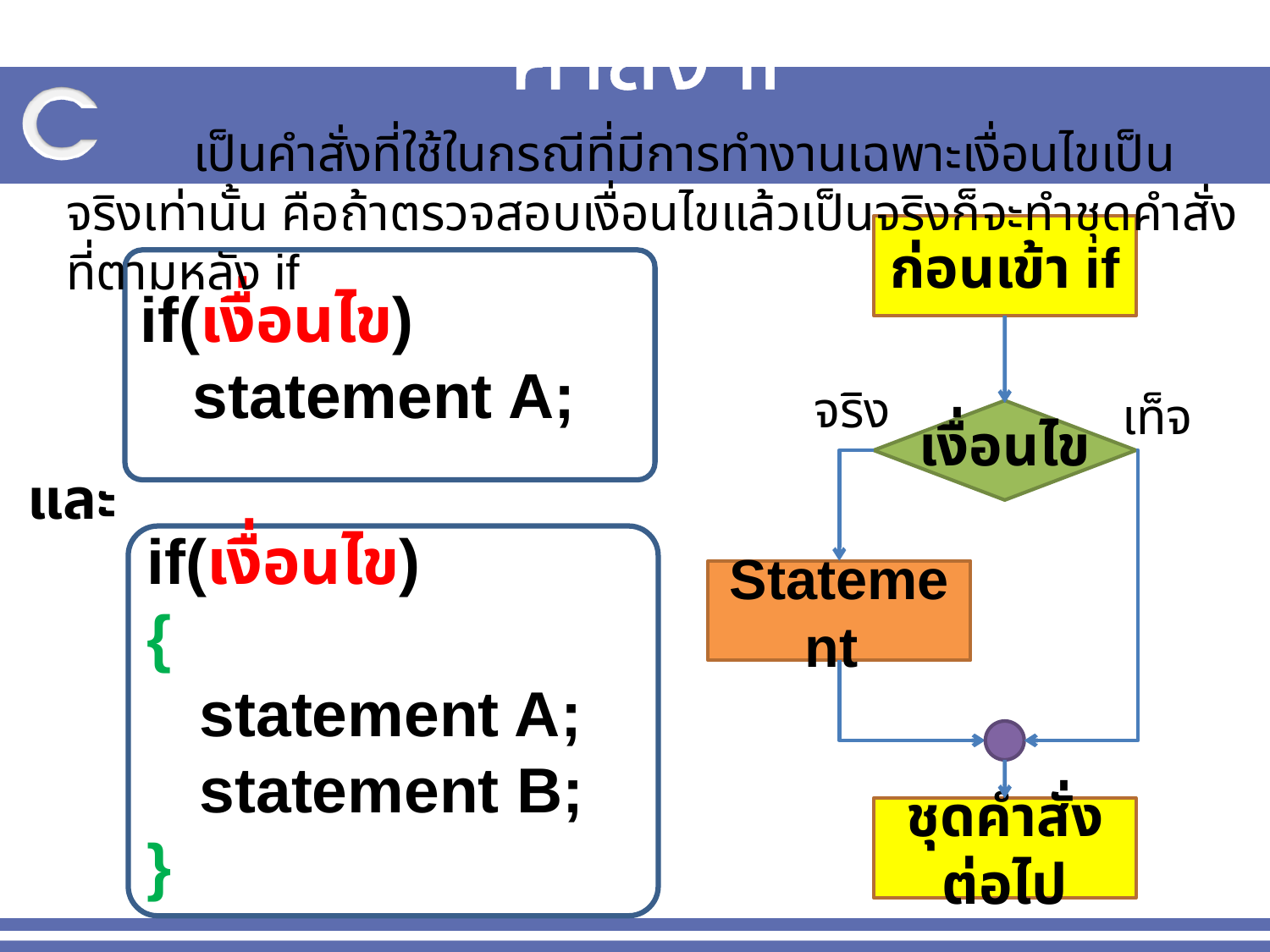

# คำสั่ง if
	เป็นคำสั่งที่ใช้ในกรณีที่มีการทำงานเฉพาะเงื่อนไขเป็นจริงเท่านั้น คือถ้าตรวจสอบเงื่อนไขแล้วเป็นจริงก็จะทำชุดคำสั่งที่ตามหลัง if
ก่อนเข้า if
จริง
เท็จ

เงื่อนไข
Statement

ชุดคำสั่งต่อไป
if(เงื่อนไข)
   statement A;
และ
if(เงื่อนไข)
{
   statement A;
   statement B;
}